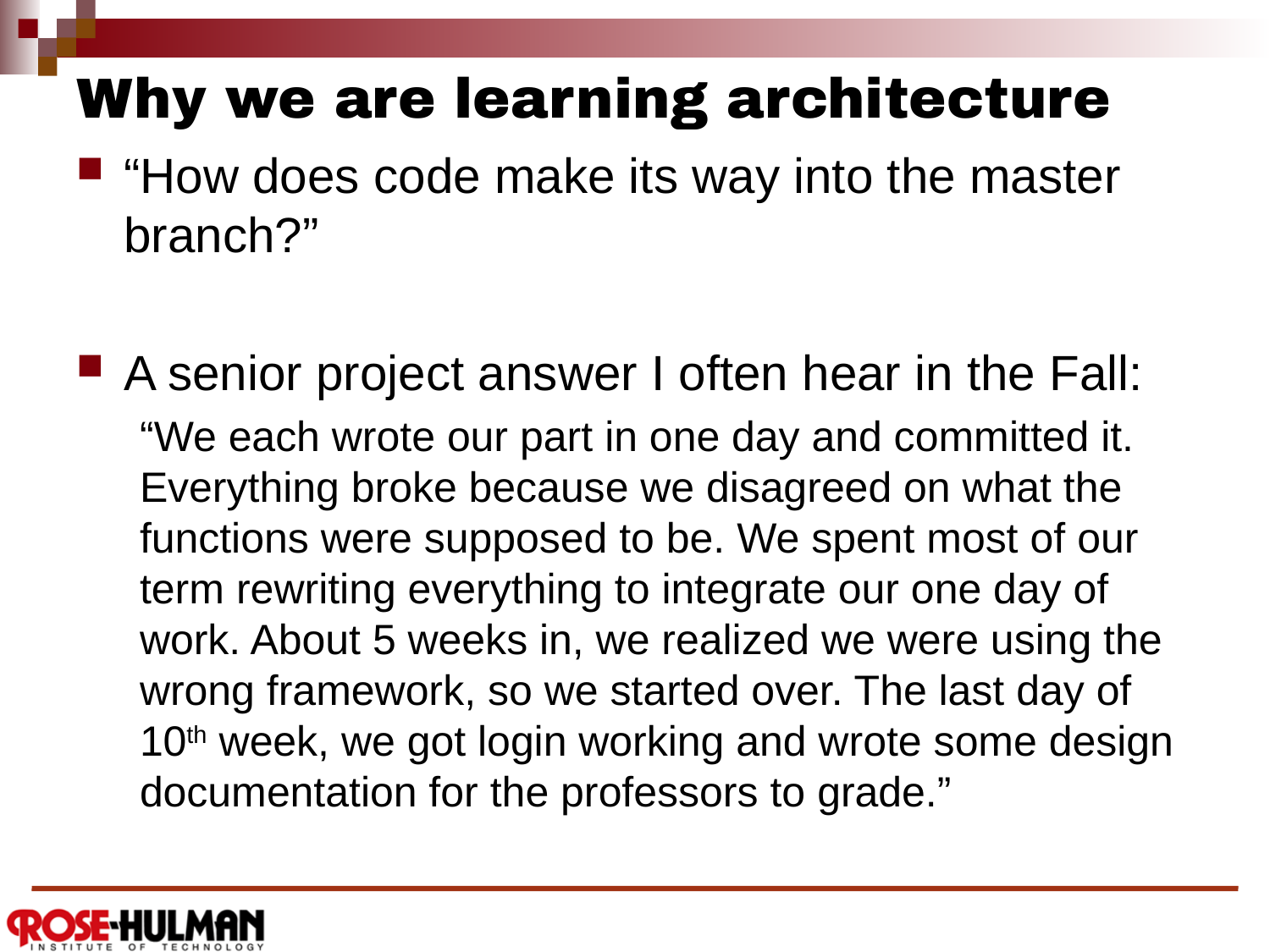

# Why we are learning architecture
“How does code make its way into the master branch?”

A senior project answer I often hear in the Fall:
“We each wrote our part in one day and committed it. Everything broke because we disagreed on what the functions were supposed to be. We spent most of our term rewriting everything to integrate our one day of work. About 5 weeks in, we realized we were using the wrong framework, so we started over. The last day of 10th week, we got login working and wrote some design documentation for the professors to grade.”